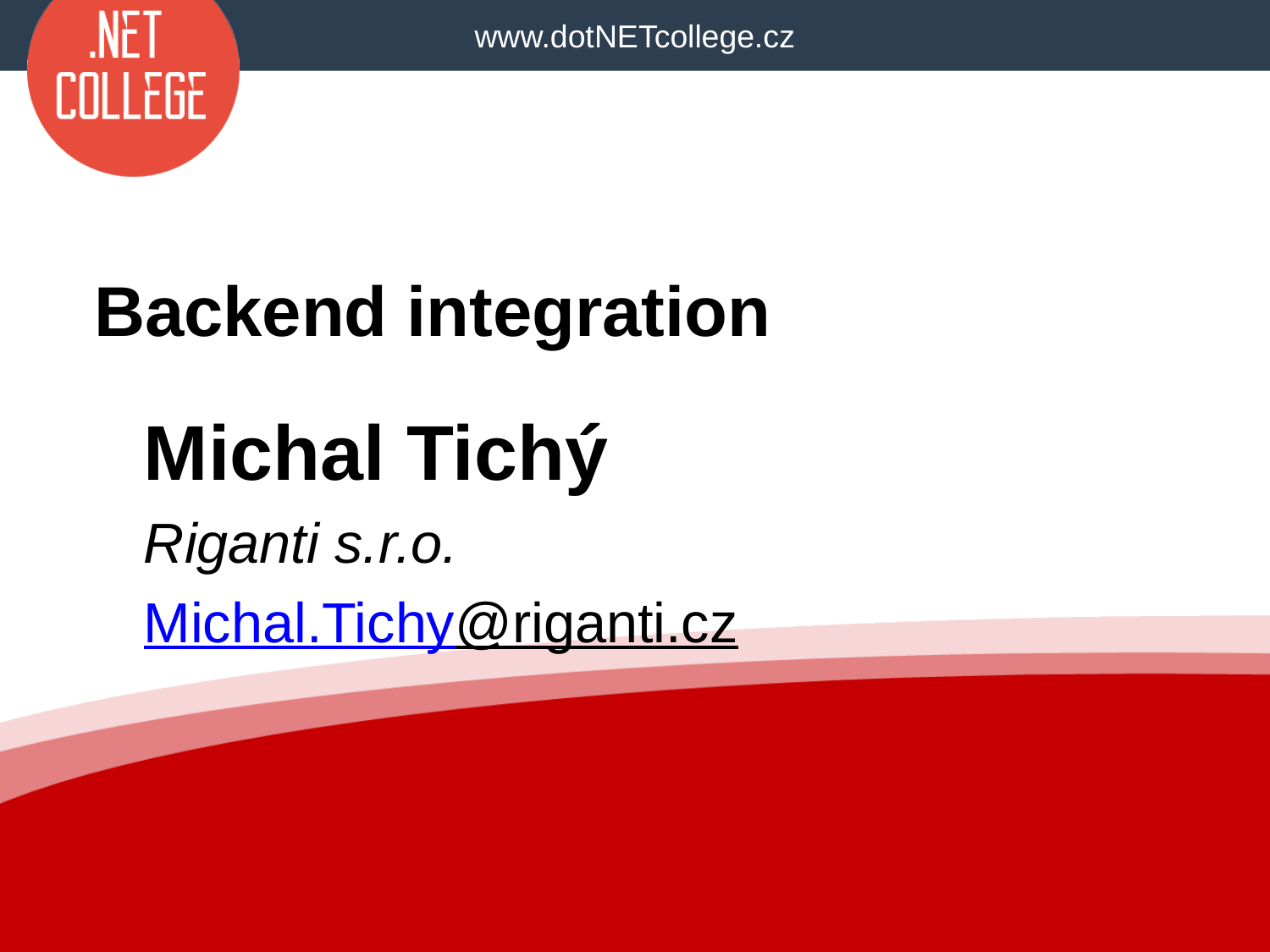

# Backend integration
Michal Tichý
Riganti s.r.o.
Michal.Tichy@riganti.cz